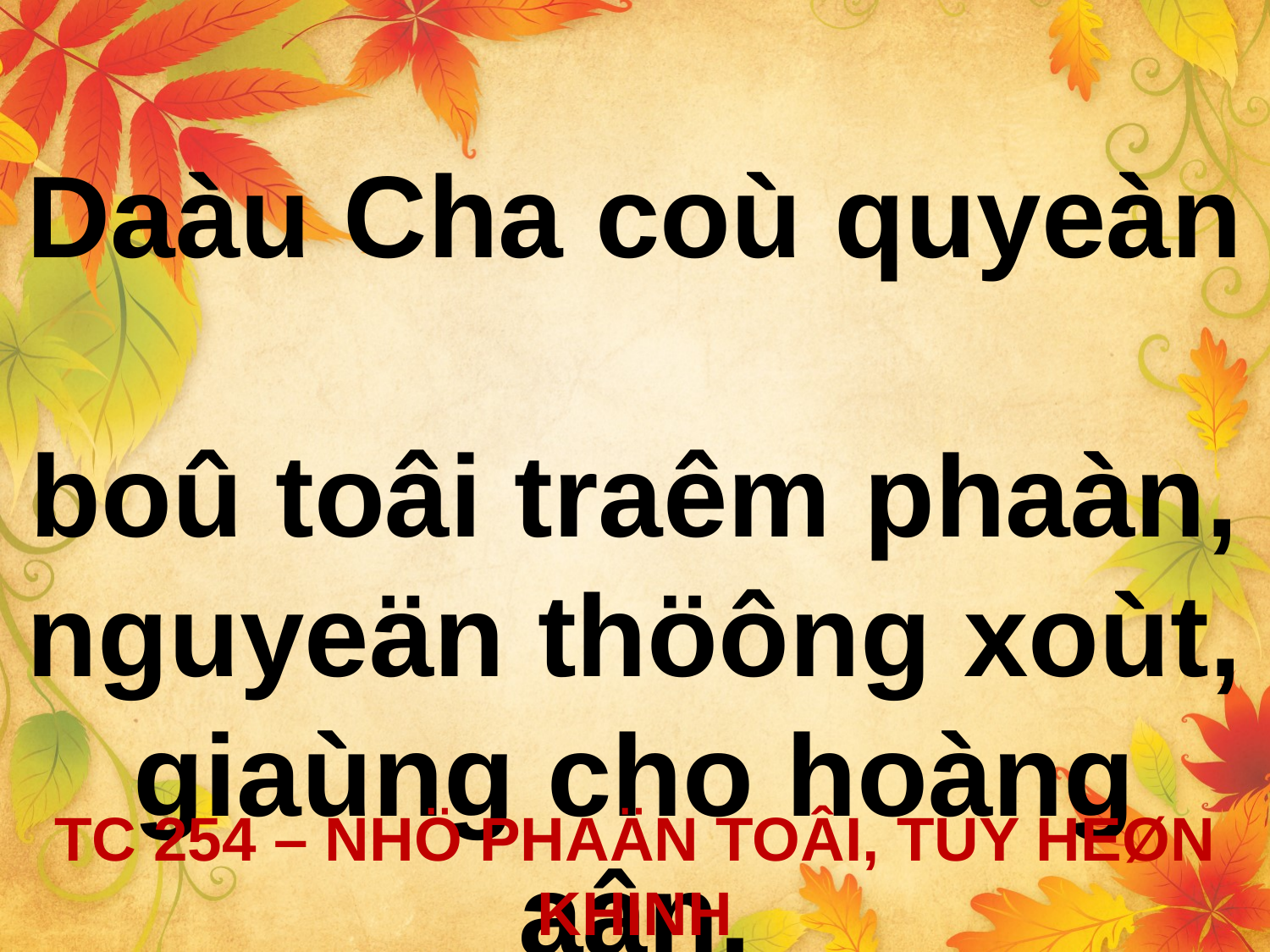

Daàu Cha coù quyeàn
boû toâi traêm phaàn, nguyeän thöông xoùt, giaùng cho hoàng aân.
TC 254 – NHÖ PHAÄN TOÂI, TUY HEØN KHINH